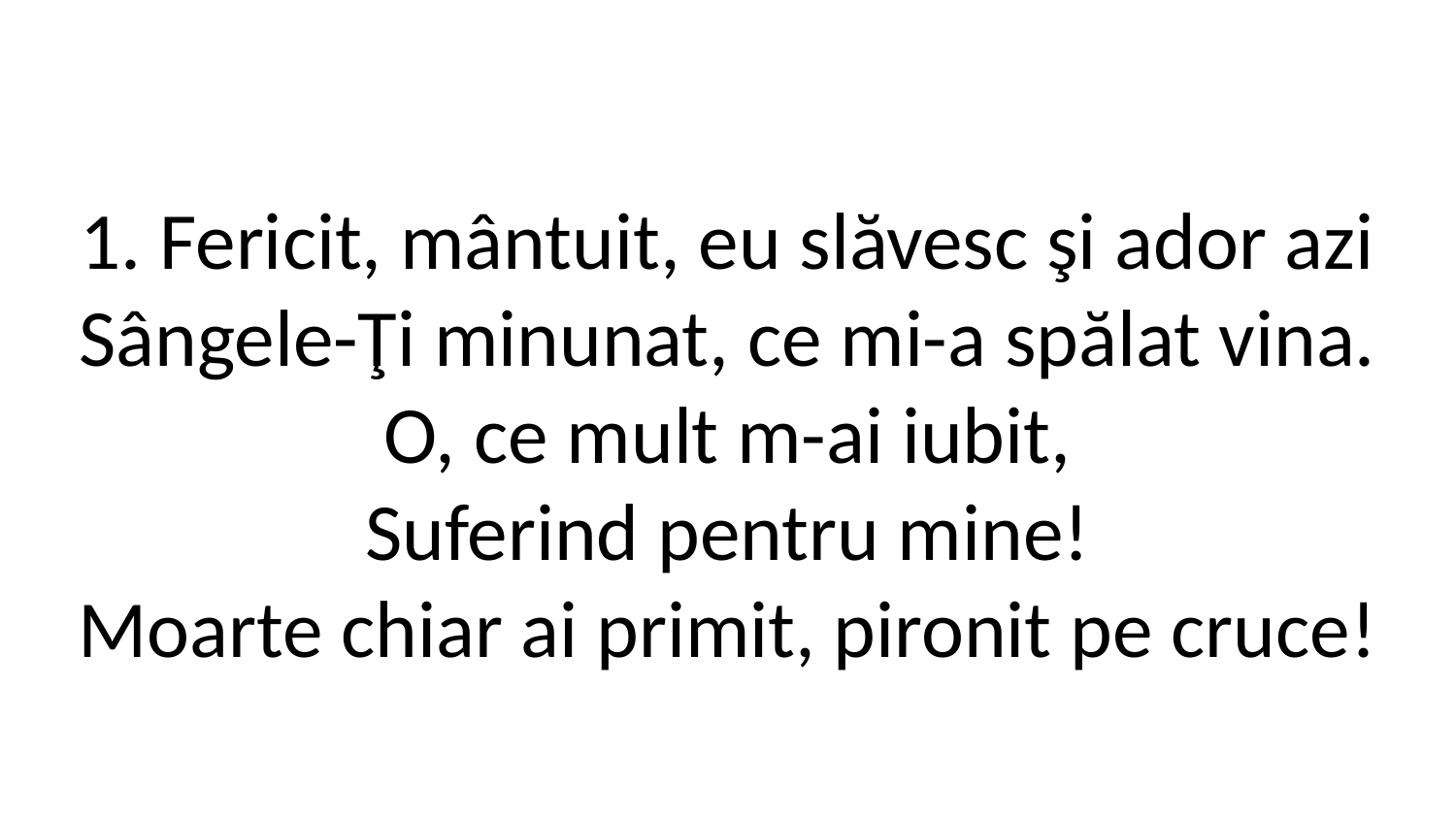

1. Fericit, mântuit, eu slăvesc şi ador azi
Sângele-Ţi minunat, ce mi-a spălat vina.
O, ce mult m-ai iubit,
Suferind pentru mine!
Moarte chiar ai primit, pironit pe cruce!